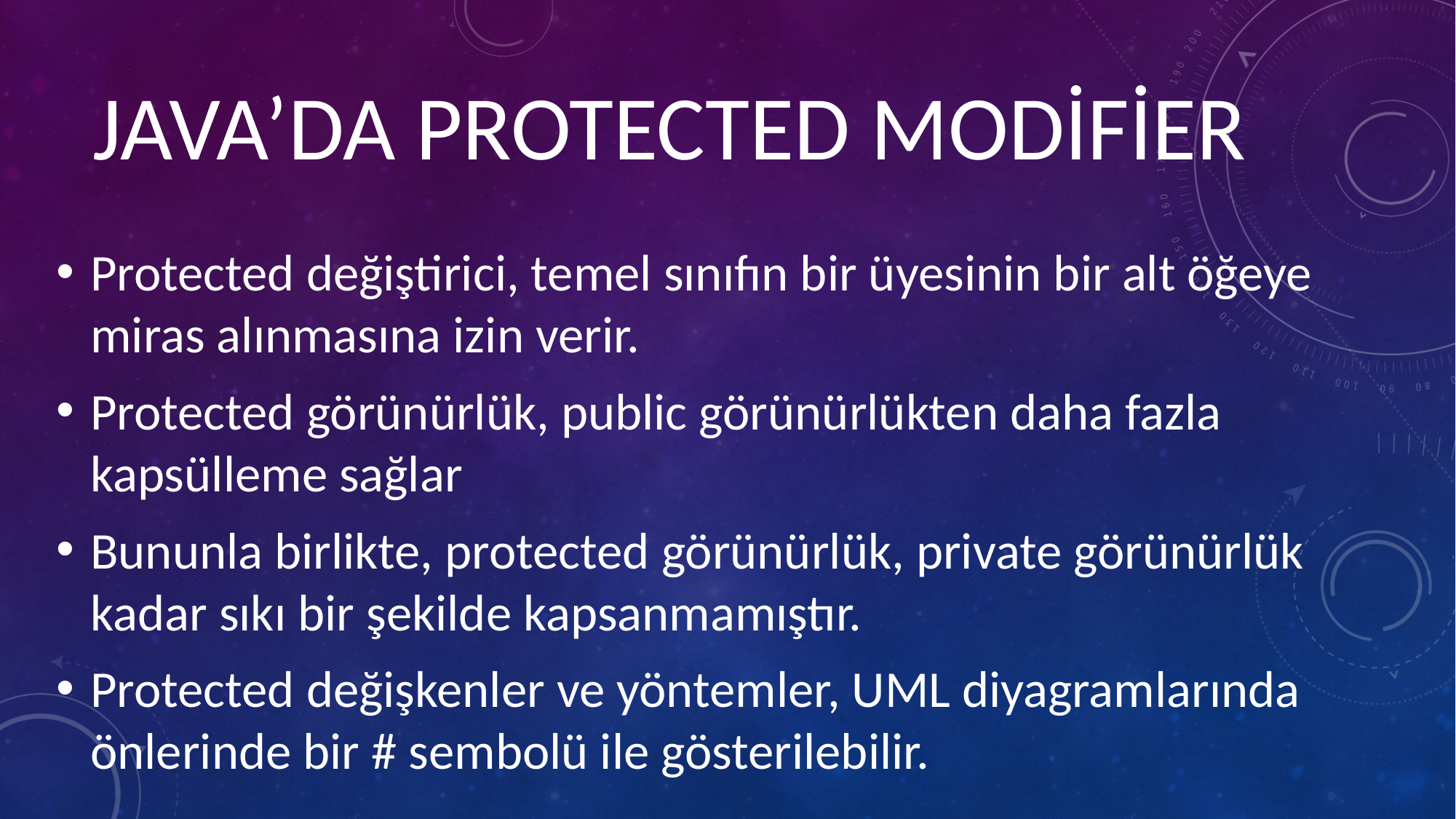

# JAVA’DA protected modifier
Protected değiştirici, temel sınıfın bir üyesinin bir alt öğeye miras alınmasına izin verir.
Protected görünürlük, public görünürlükten daha fazla kapsülleme sağlar
Bununla birlikte, protected görünürlük, private görünürlük kadar sıkı bir şekilde kapsanmamıştır.
Protected değişkenler ve yöntemler, UML diyagramlarında önlerinde bir # sembolü ile gösterilebilir.